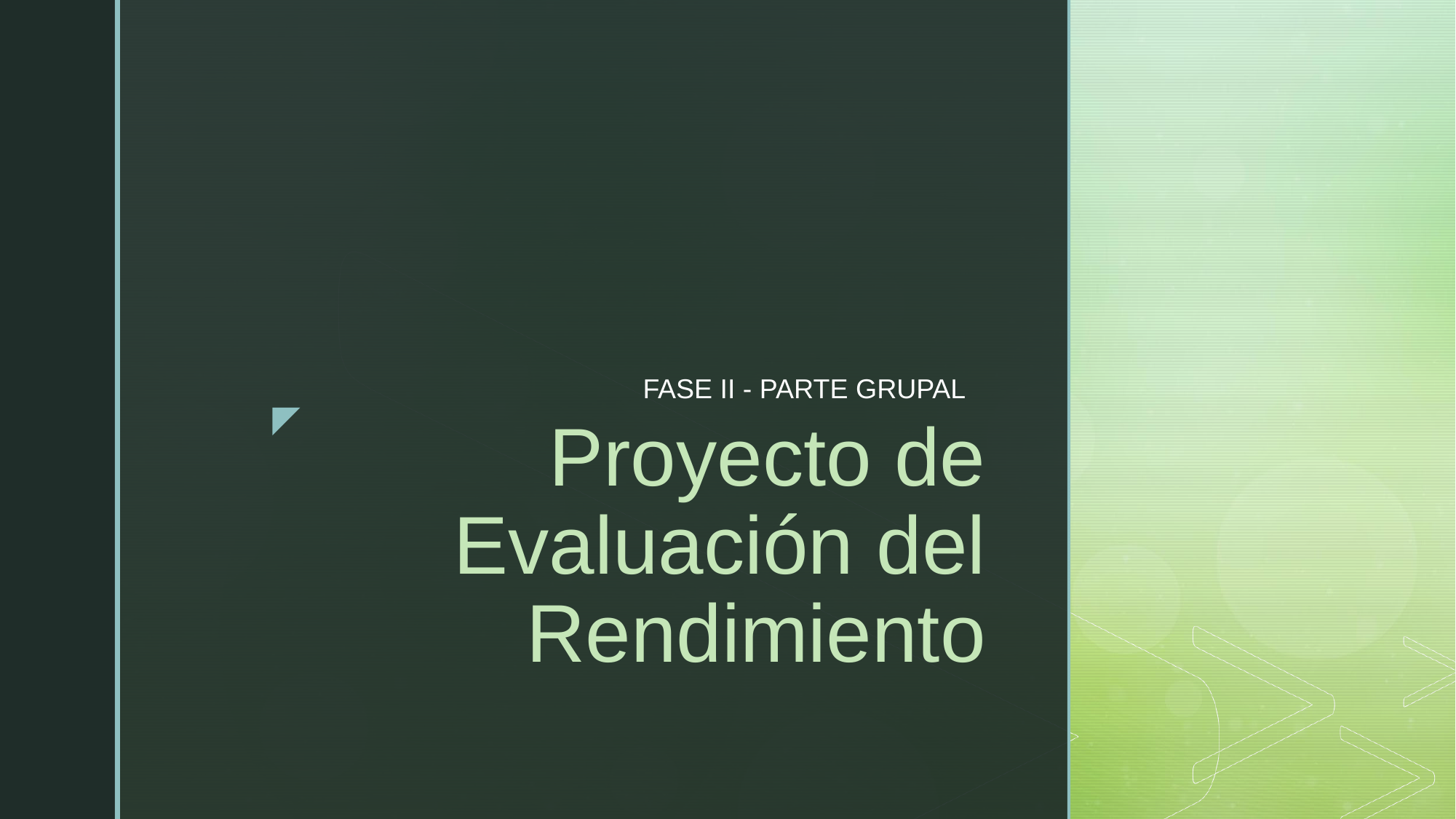

FASE II - PARTE GRUPAL
# Proyecto de Evaluación del Rendimiento